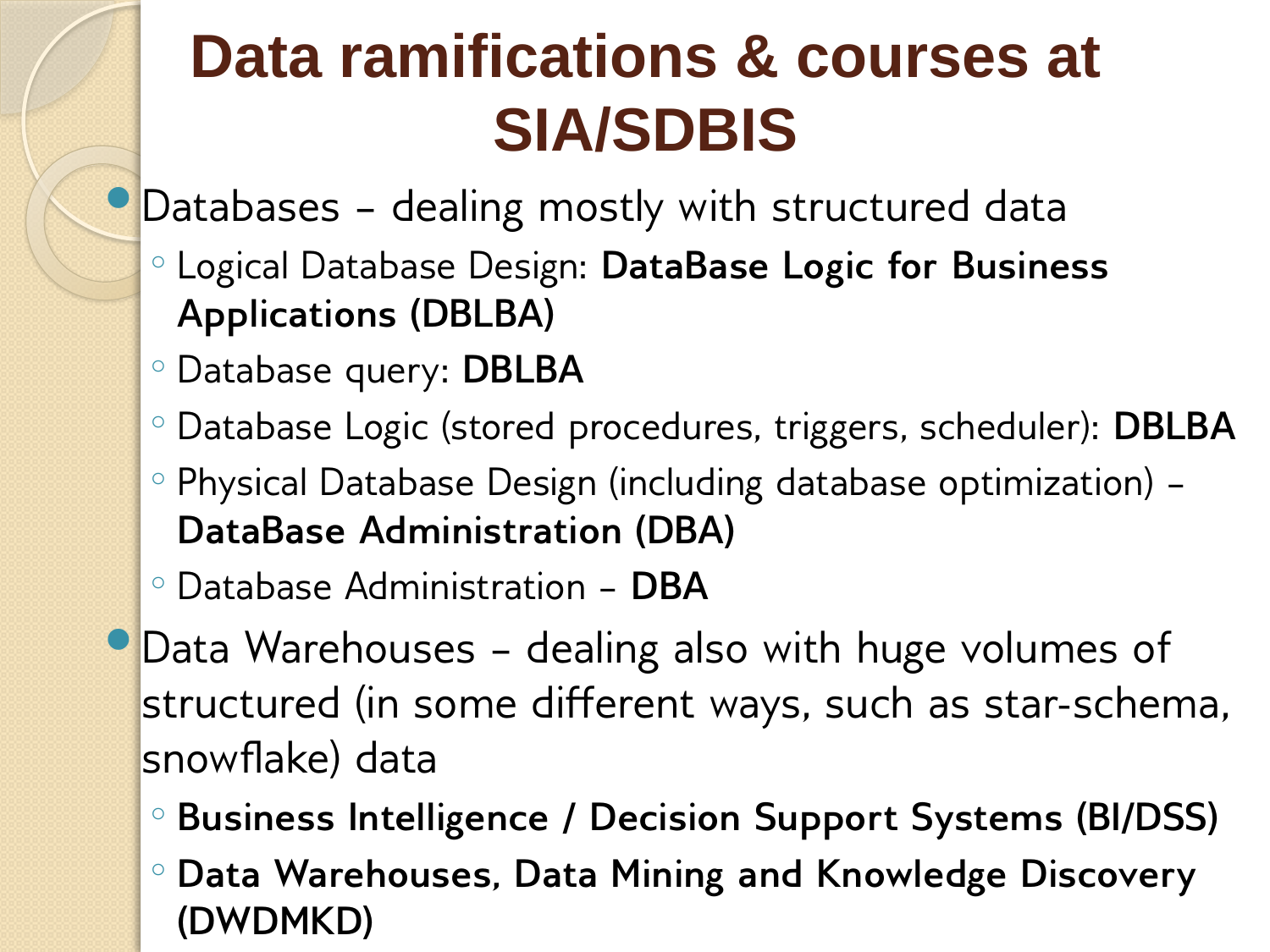

# Data ramifications & courses at SIA/SDBIS
Databases – dealing mostly with structured data
Logical Database Design: DataBase Logic for Business Applications (DBLBA)
Database query: DBLBA
Database Logic (stored procedures, triggers, scheduler): DBLBA
Physical Database Design (including database optimization) – DataBase Administration (DBA)
Database Administration – DBA
Data Warehouses – dealing also with huge volumes of structured (in some different ways, such as star-schema, snowflake) data
Business Intelligence / Decision Support Systems (BI/DSS)
Data Warehouses, Data Mining and Knowledge Discovery (DWDMKD)